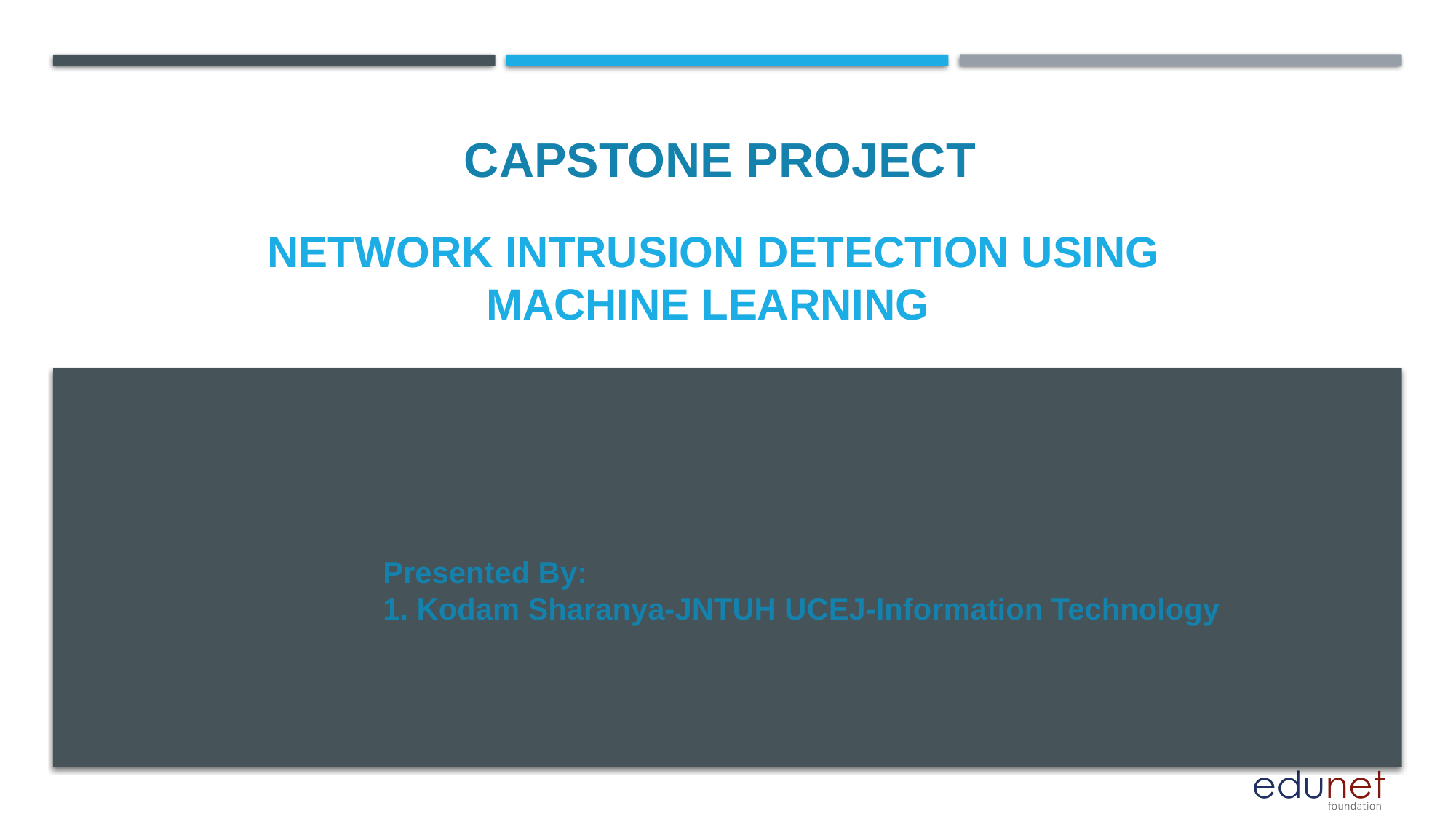

CAPSTONE PROJECT
# Network Intrusion Detection Using Machine Learning
Presented By:
1. Kodam Sharanya-JNTUH UCEJ-Information Technology